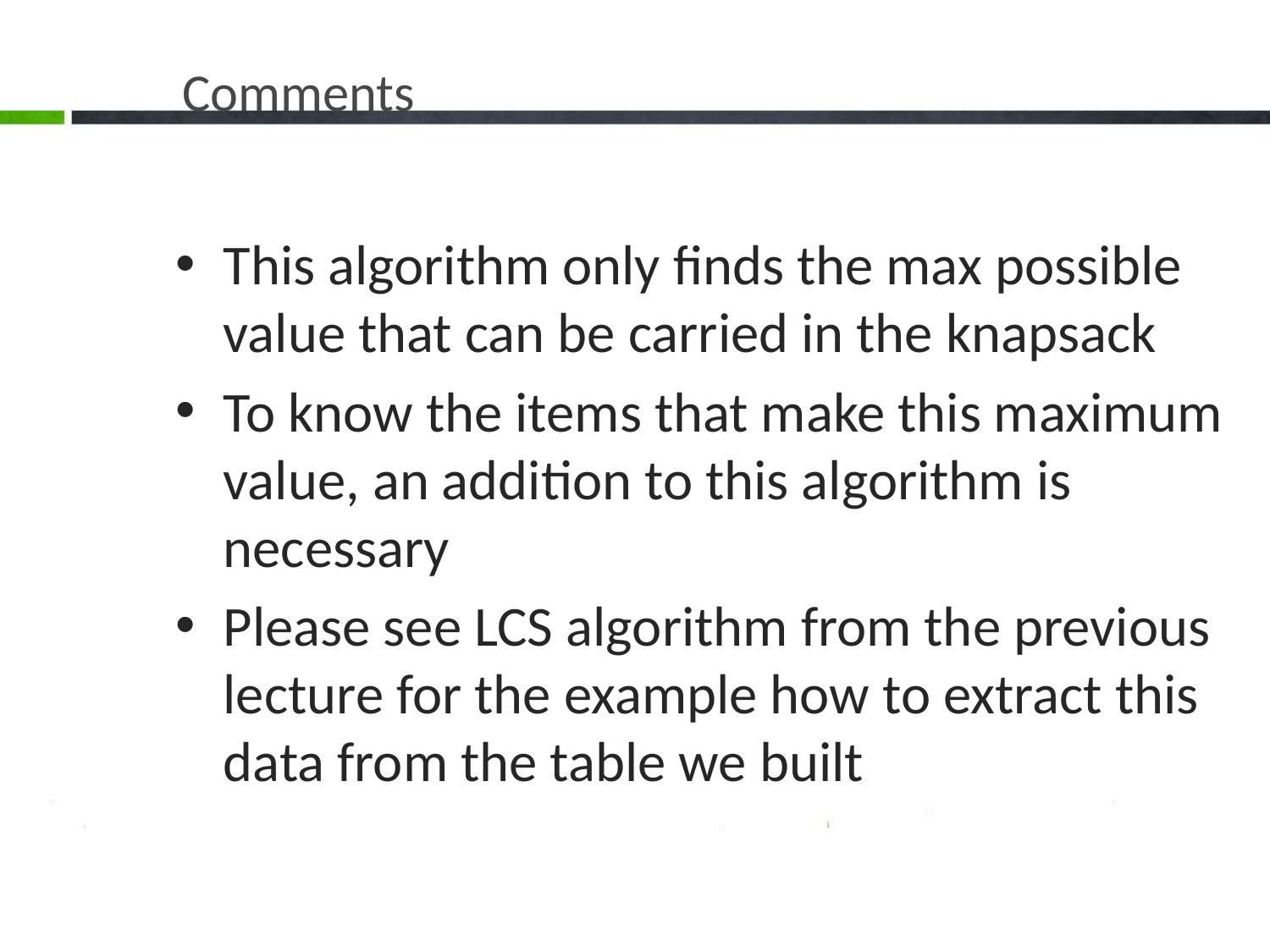

# Comments
This algorithm only finds the max possible value that can be carried in the knapsack
To know the items that make this maximum value, an addition to this algorithm is necessary
Please see LCS algorithm from the previous lecture for the example how to extract this data from the table we built